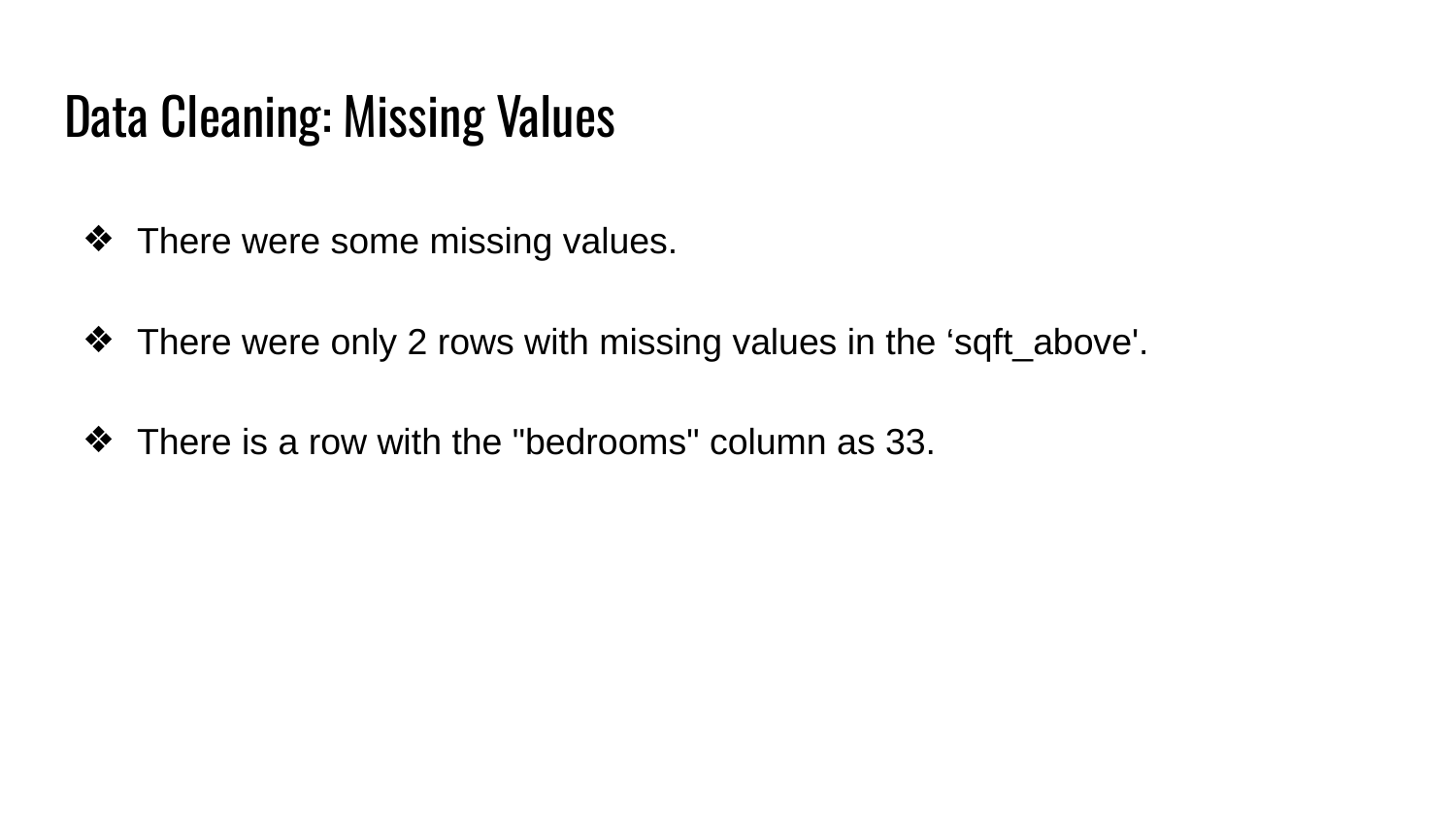

# Data Cleaning: Missing Values
There were some missing values.

There were only 2 rows with missing values in the ‘sqft_above'.

There is a row with the "bedrooms" column as 33.